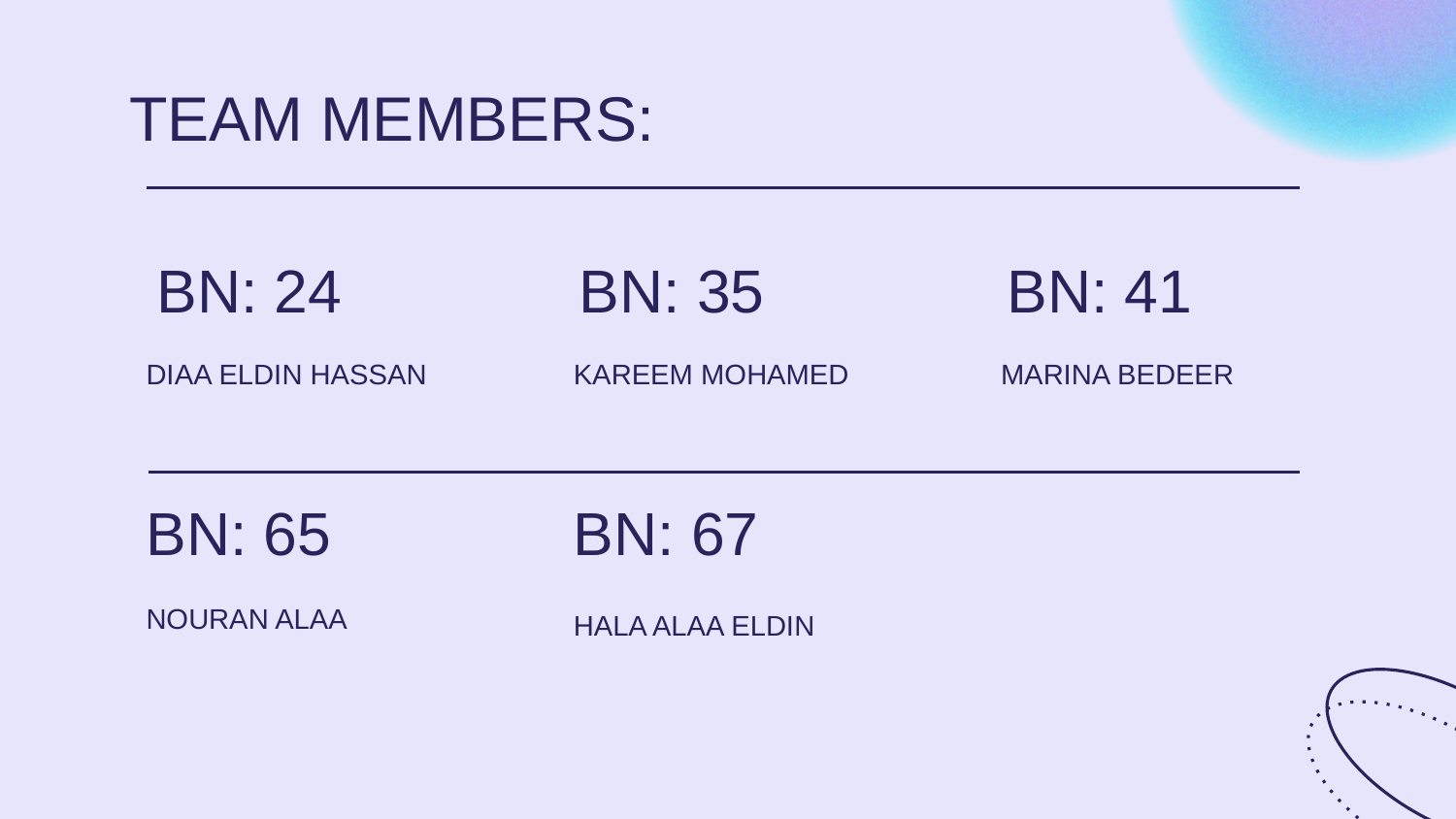

TEAM MEMBERS:
BN: 24
BN: 35
BN: 41
DIAA ELDIN HASSAN
KAREEM MOHAMED
MARINA BEDEER
BN: 65
BN: 67
NOURAN ALAA
HALA ALAA ELDIN